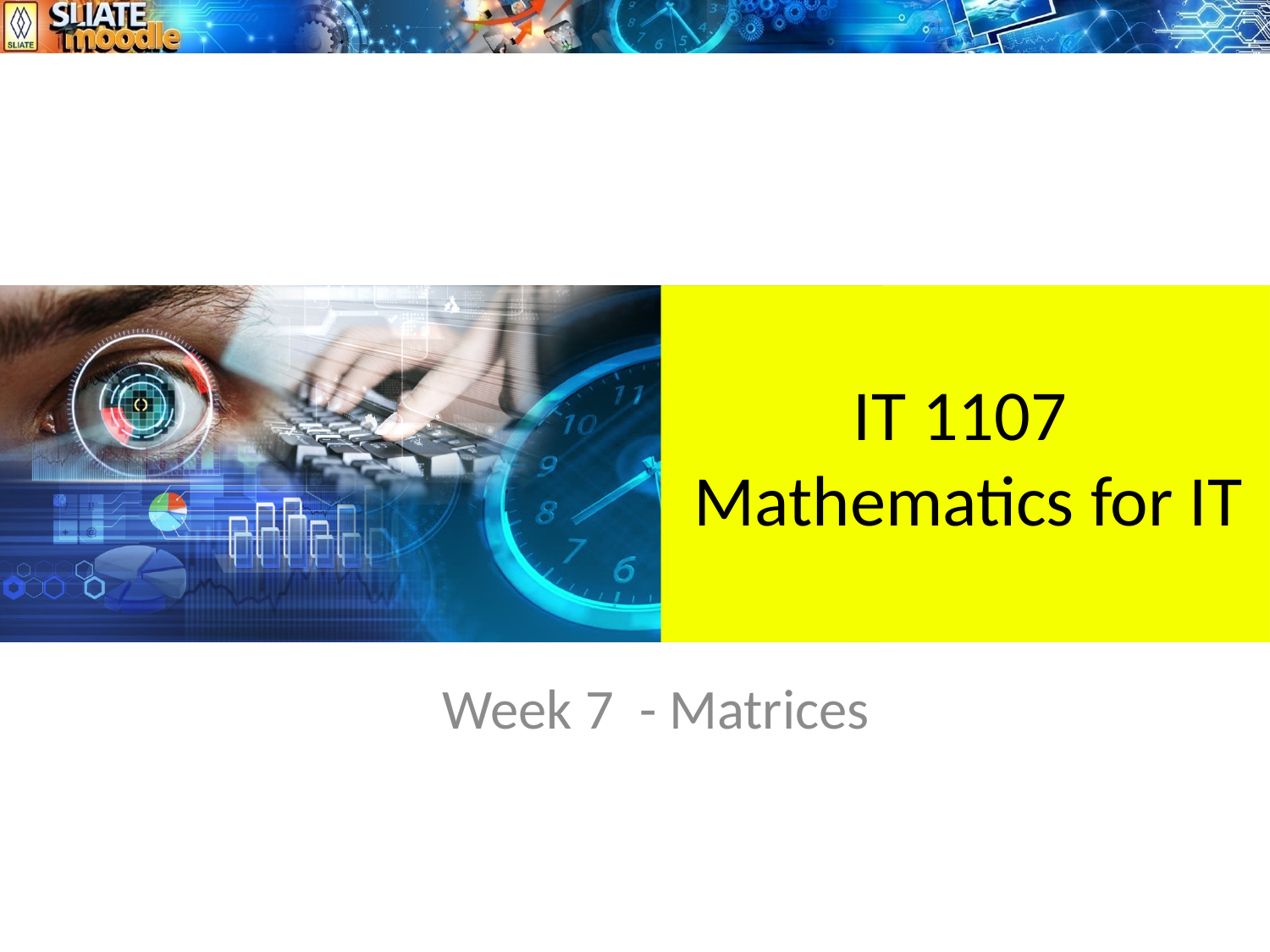

# IT 1107  Mathematics for IT
Week 7  - Matrices